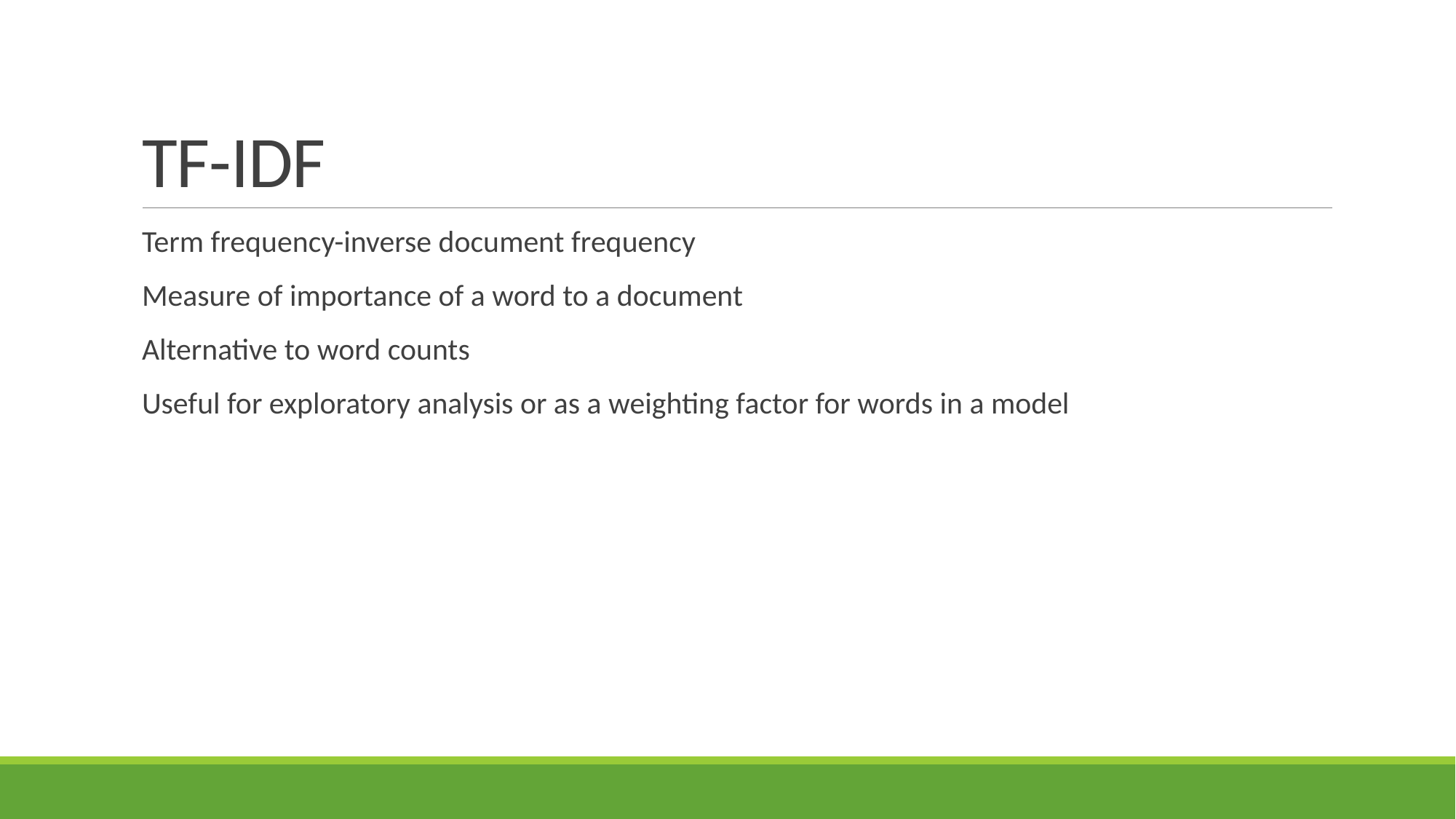

# TF-IDF
Term frequency-inverse document frequency
Measure of importance of a word to a document
Alternative to word counts
Useful for exploratory analysis or as a weighting factor for words in a model